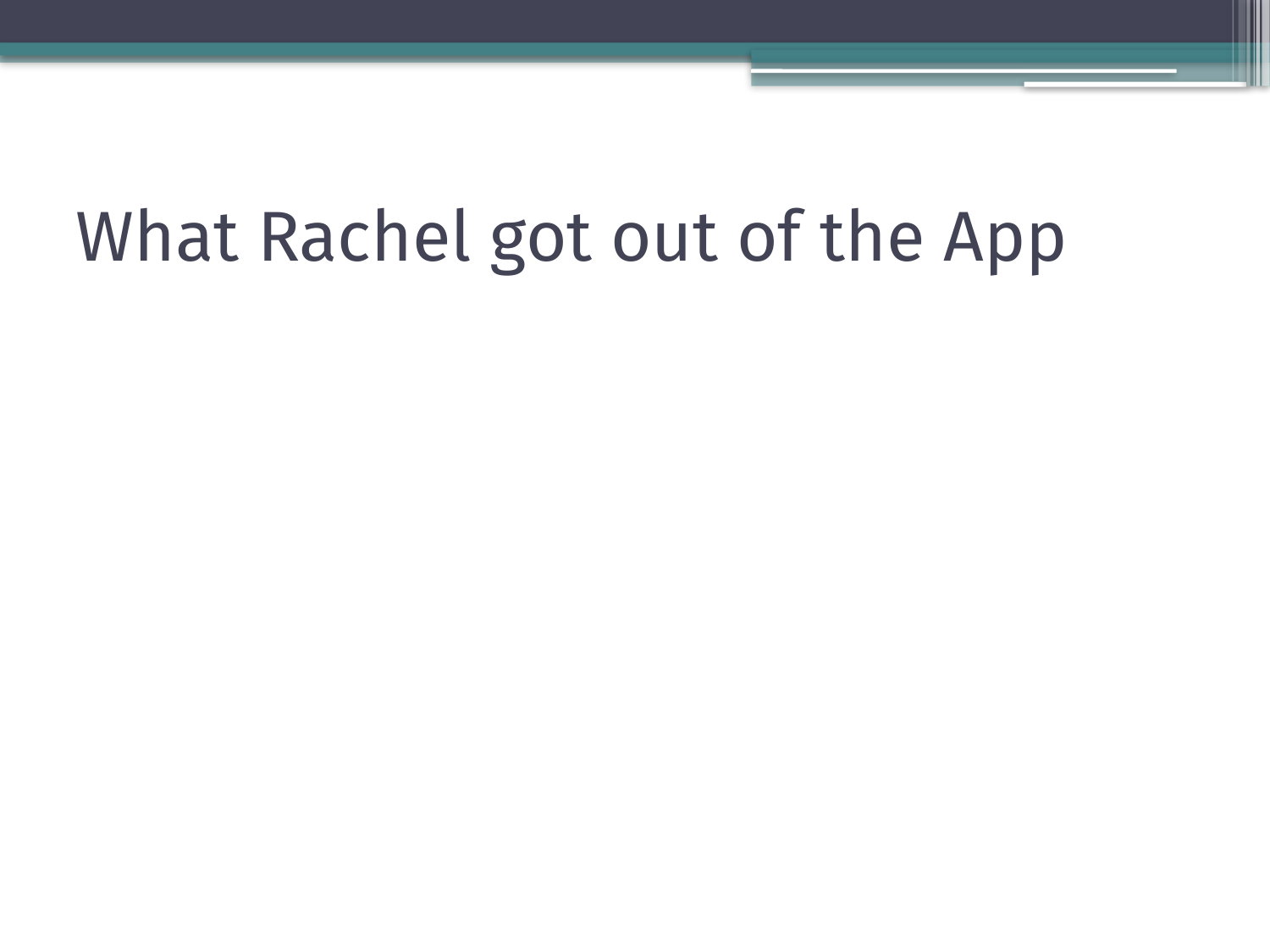

# What Rachel got out of the App